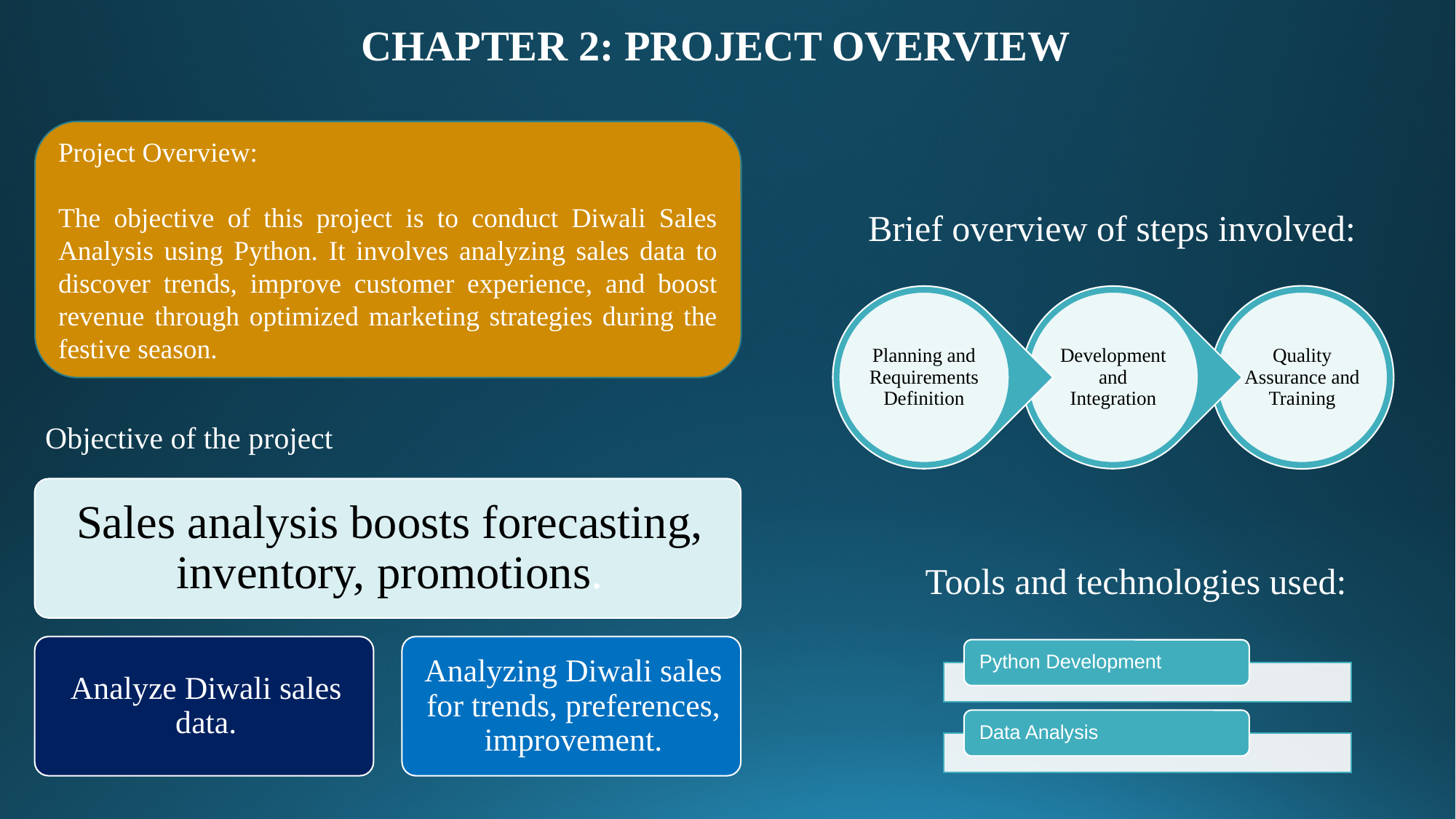

CHAPTER 2: PROJECT OVERVIEW
Quality Assurance and Training
Development and Integration
Planning and Requirements Definition
Project Overview:

The objective of this project is to conduct Diwali Sales Analysis using Python. It involves analyzing sales data to discover trends, improve customer experience, and boost revenue through optimized marketing strategies during the festive season.
Brief overview of steps involved:
Objective of the project
Sales analysis boosts forecasting, inventory, promotions.
Analyze Diwali sales data.
Analyzing Diwali sales for trends, preferences, improvement.
Tools and technologies used:
Python Development
Data Analysis